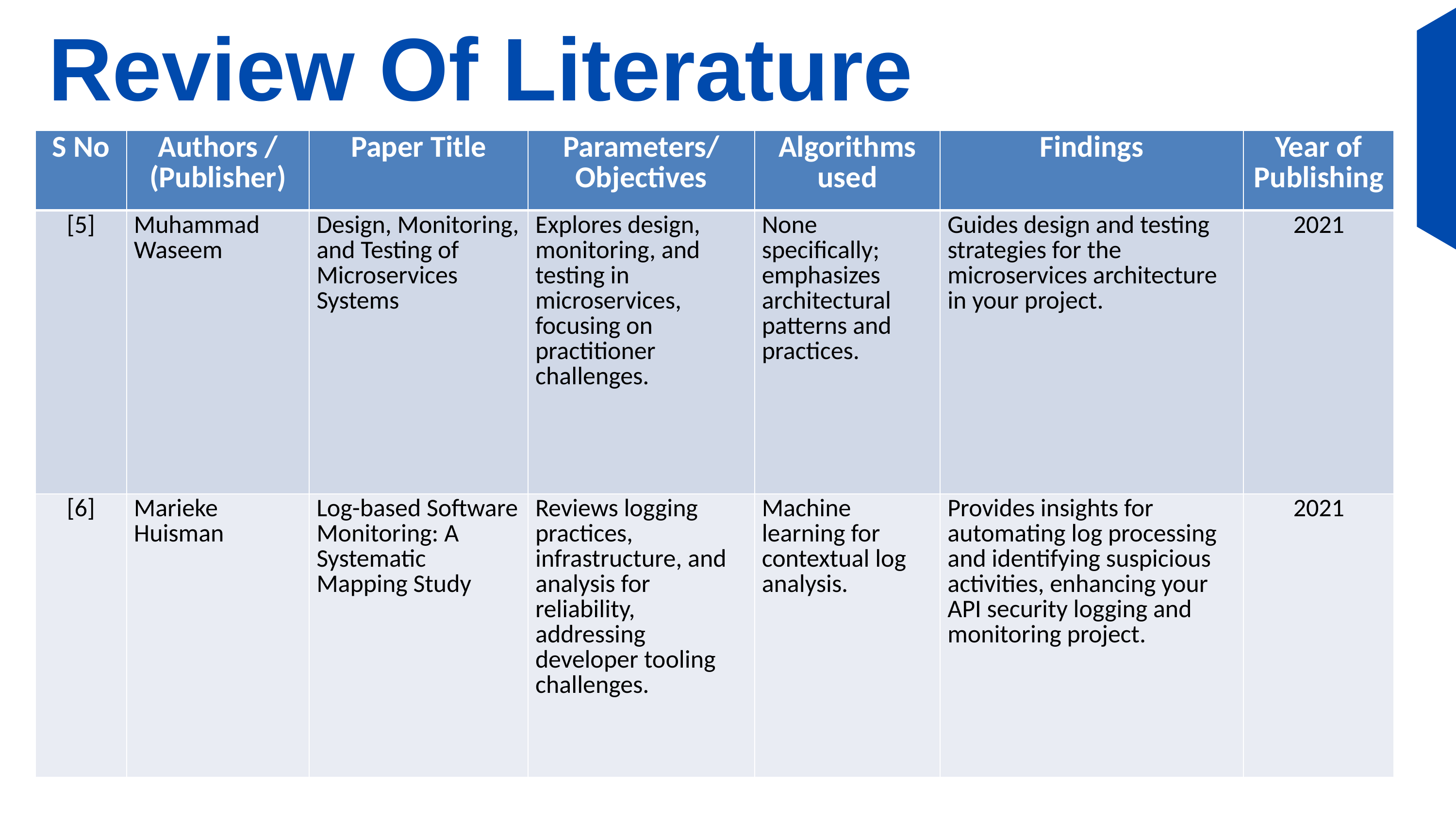

Review Of Literature
| S No | Authors / (Publisher) | Paper Title | Parameters/ Objectives | Algorithms used | Findings | Year of Publishing |
| --- | --- | --- | --- | --- | --- | --- |
| [5] | Muhammad Waseem | Design, Monitoring, and Testing of Microservices Systems | Explores design, monitoring, and testing in microservices, focusing on practitioner challenges. | None specifically; emphasizes architectural patterns and practices. | Guides design and testing strategies for the microservices architecture in your project. | 2021 |
| [6] | Marieke Huisman | Log-based Software Monitoring: A Systematic Mapping Study | Reviews logging practices, infrastructure, and analysis for reliability, addressing developer tooling challenges. | Machine learning for contextual log analysis. | Provides insights for automating log processing and identifying suspicious activities, enhancing your API security logging and monitoring project. | 2021 |
2